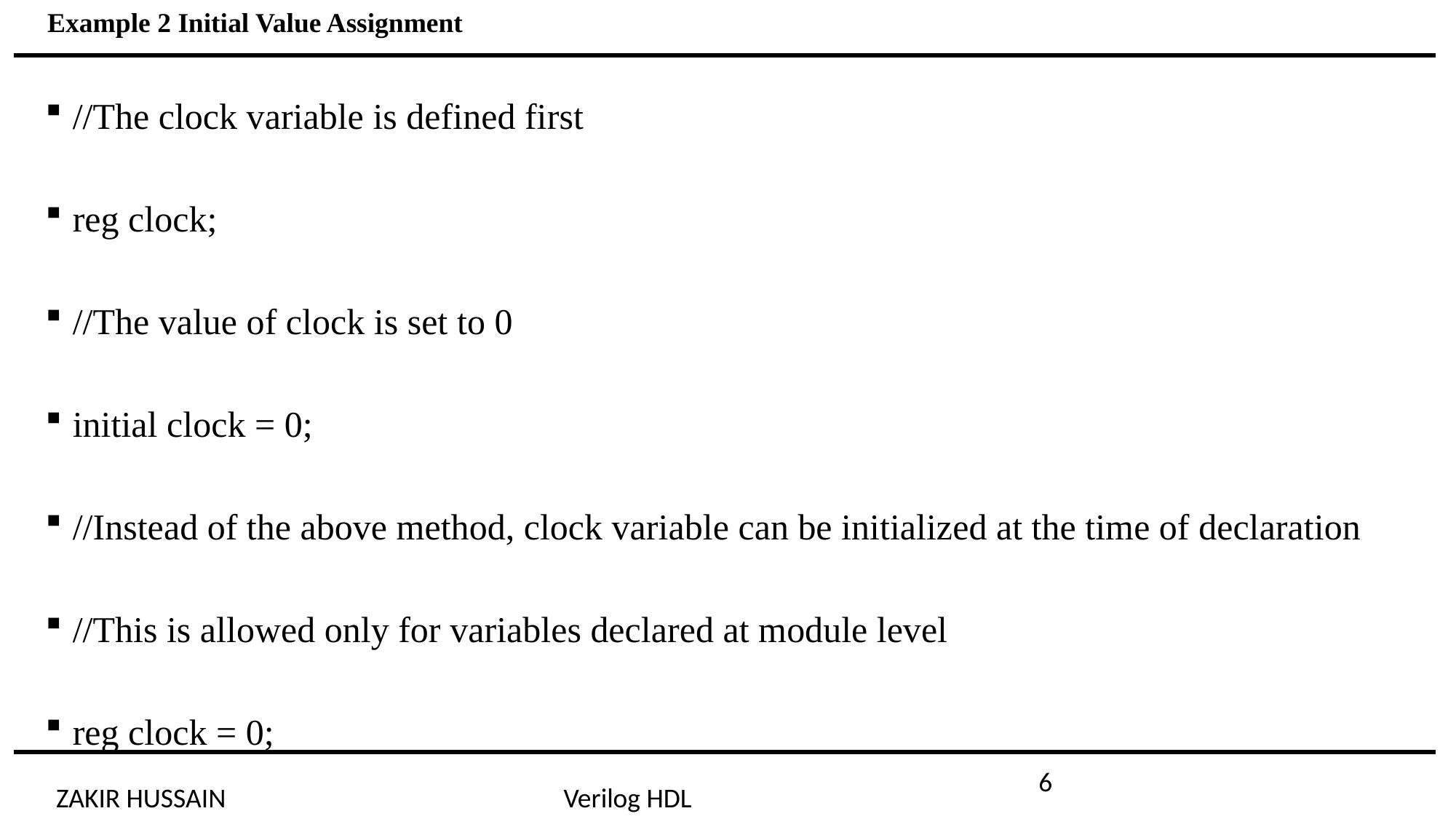

Example 2 Initial Value Assignment
//The clock variable is defined first
reg clock;
//The value of clock is set to 0
initial clock = 0;
//Instead of the above method, clock variable can be initialized at the time of declaration
//This is allowed only for variables declared at module level
reg clock = 0;
6